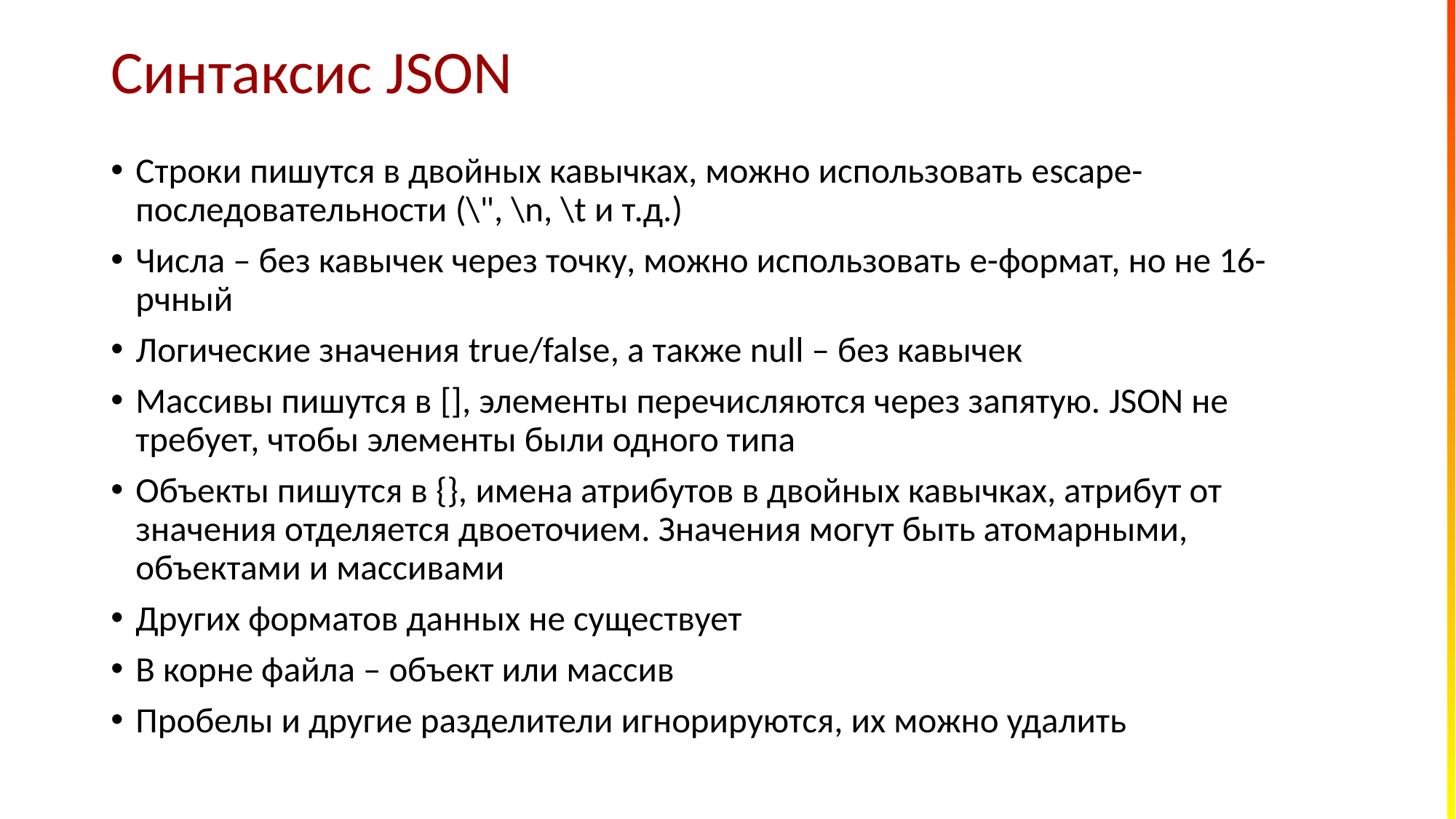

# Синтаксис JSON
Строки пишутся в двойных кавычках, можно использовать escape-последовательности (\", \n, \t и т.д.)
Числа – без кавычек через точку, можно использовать e-формат, но не 16-рчный
Логические значения true/false, а также null – без кавычек
Массивы пишутся в [], элементы перечисляются через запятую. JSON не требует, чтобы элементы были одного типа
Объекты пишутся в {}, имена атрибутов в двойных кавычках, атрибут от значения отделяется двоеточием. Значения могут быть атомарными, объектами и массивами
Других форматов данных не существует
В корне файла – объект или массив
Пробелы и другие разделители игнорируются, их можно удалить